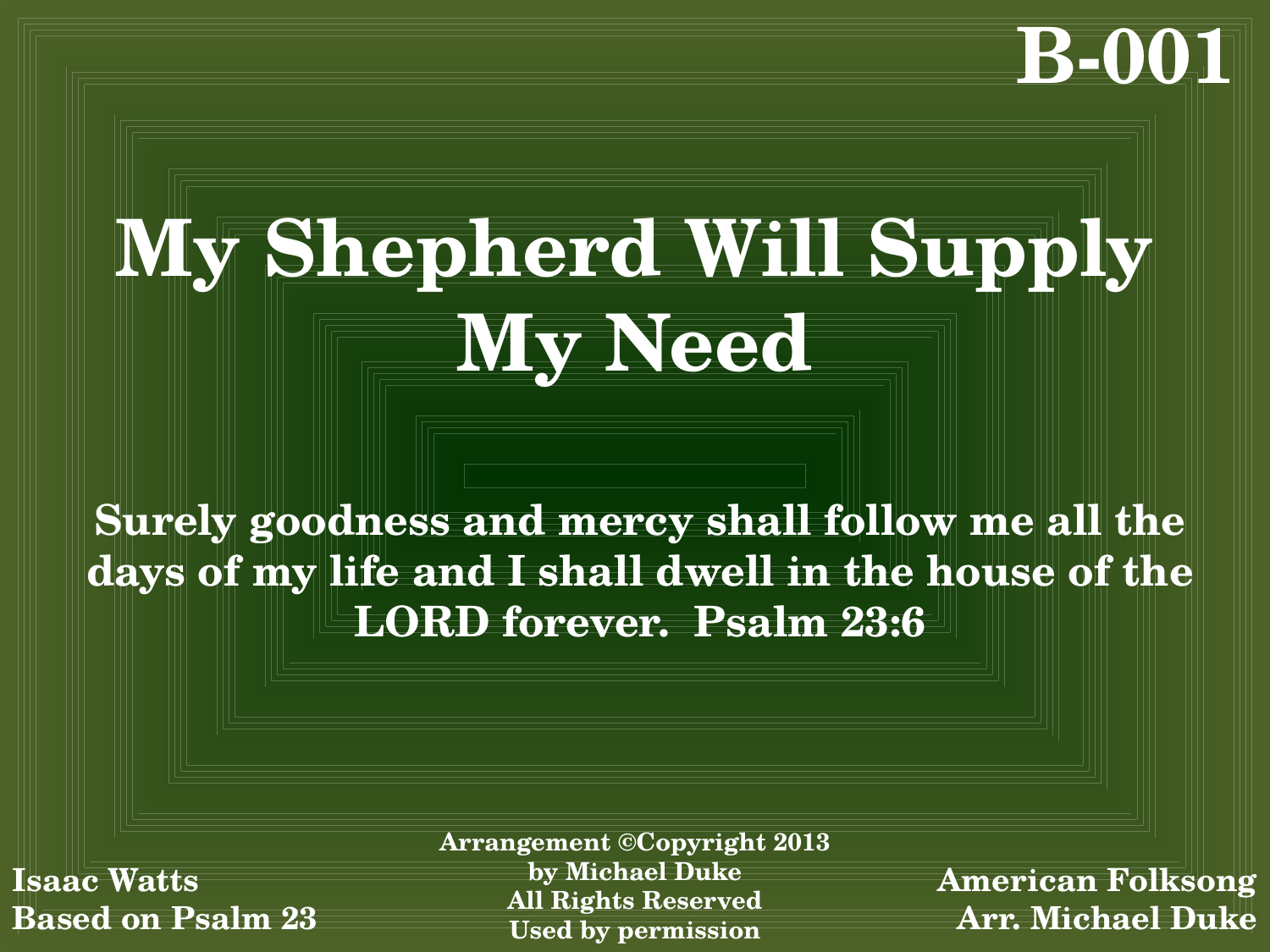

B-001
# My Shepherd Will Supply My Need
Surely goodness and mercy shall follow me all the days of my life and I shall dwell in the house of the LORD forever.  Psalm 23:6
Arrangement ©Copyright 2013 by Michael Duke
All Rights Reserved
Used by permission
Isaac Watts
Based on Psalm 23
American Folksong
Arr. Michael Duke